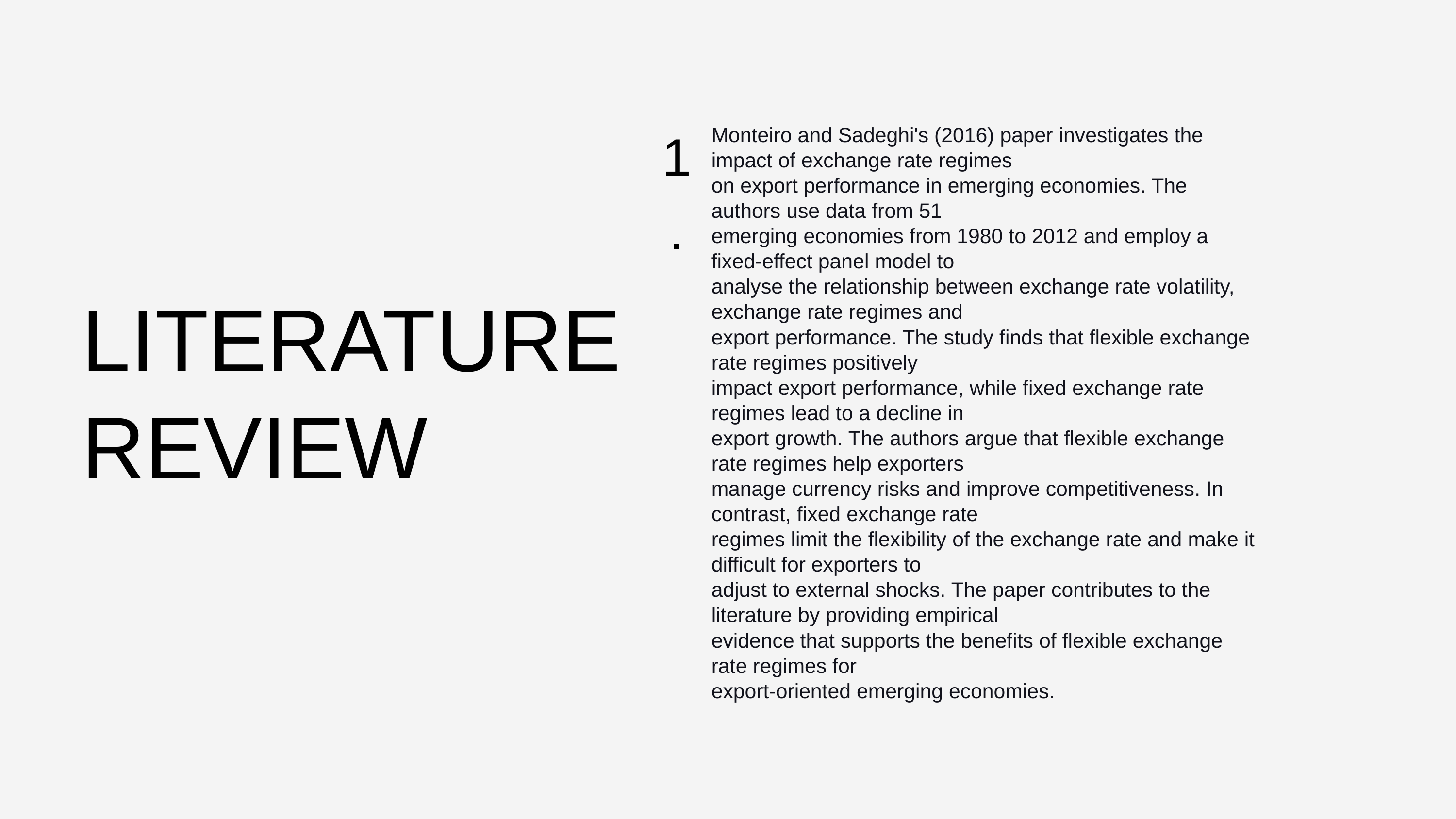

1.
Monteiro and Sadeghi's (2016) paper investigates the impact of exchange rate regimes
on export performance in emerging economies. The authors use data from 51
emerging economies from 1980 to 2012 and employ a fixed-effect panel model to
analyse the relationship between exchange rate volatility, exchange rate regimes and
export performance. The study finds that flexible exchange rate regimes positively
impact export performance, while fixed exchange rate regimes lead to a decline in
export growth. The authors argue that flexible exchange rate regimes help exporters
manage currency risks and improve competitiveness. In contrast, fixed exchange rate
regimes limit the flexibility of the exchange rate and make it difficult for exporters to
adjust to external shocks. The paper contributes to the literature by providing empirical
evidence that supports the benefits of flexible exchange rate regimes for
export-oriented emerging economies.
LITERATURE REVIEW